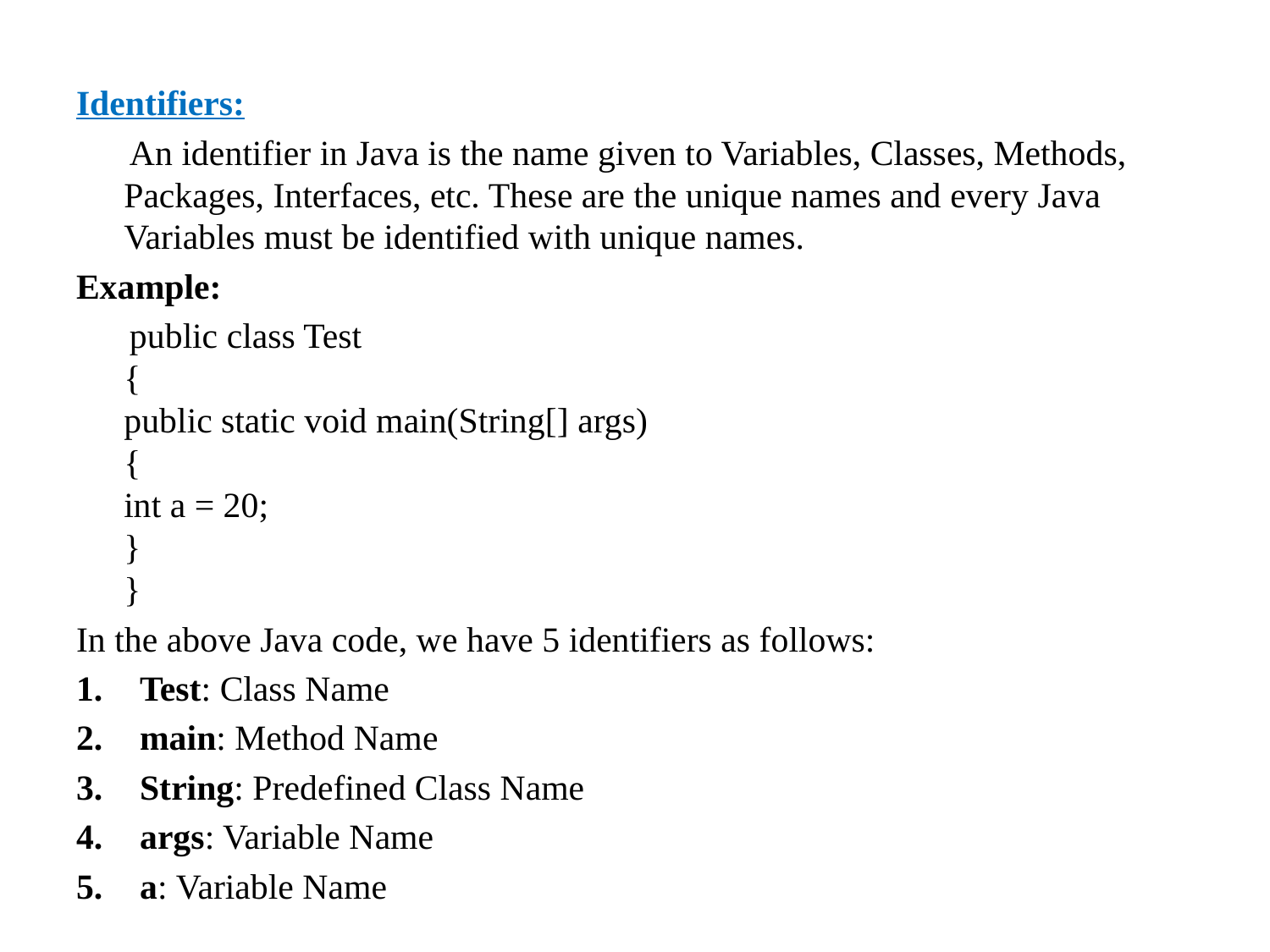

Identifiers:
      An identifier in Java is the name given to Variables, Classes, Methods, Packages, Interfaces, etc. These are the unique names and every Java Variables must be identified with unique names.
Example:
      public class Test
{
public static void main(String[] args)
{
int a = 20;
}
}
In the above Java code, we have 5 identifiers as follows:
Test: Class Name
main: Method Name
String: Predefined Class Name
args: Variable Name
a: Variable Name